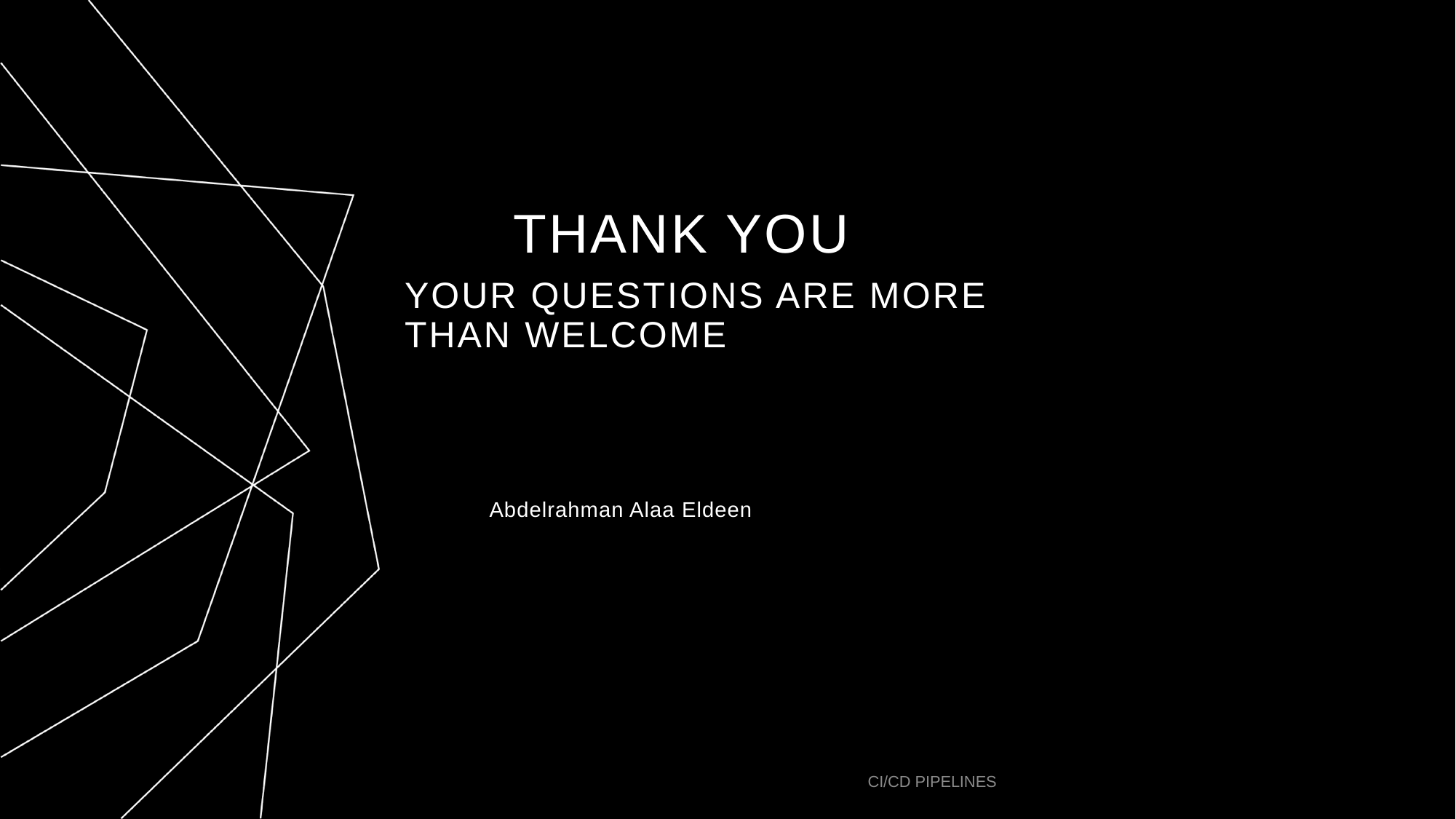

# THANK YOU
Your questions are more than welcome
Abdelrahman Alaa Eldeen
CI/CD PIPELINES
16